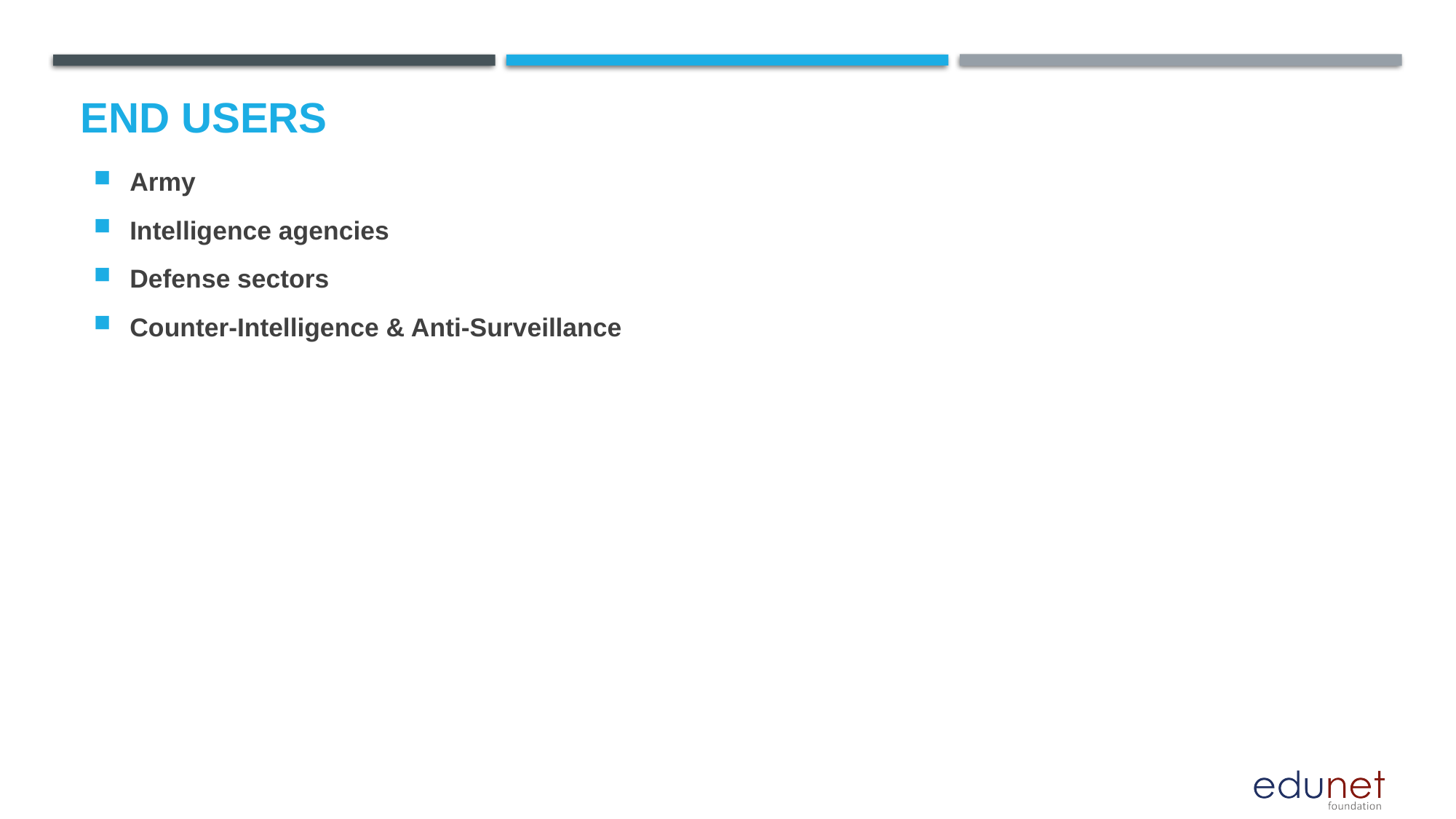

# End users
Army
Intelligence agencies
Defense sectors
Counter-Intelligence & Anti-Surveillance